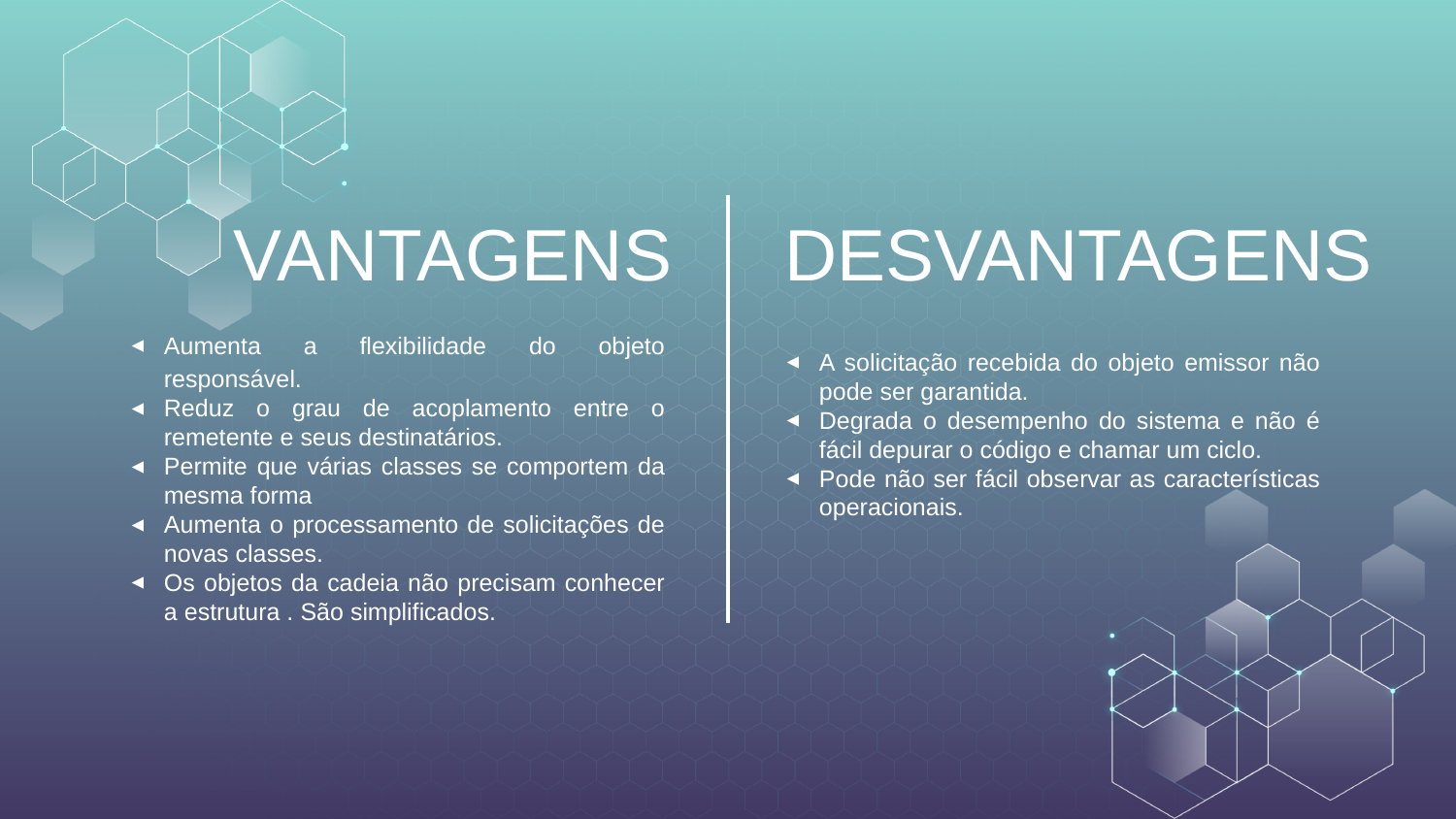

# VANTAGENS
DESVANTAGENS
Aumenta a flexibilidade do objeto responsável.
Reduz o grau de acoplamento entre o remetente e seus destinatários.
Permite que várias classes se comportem da mesma forma
Aumenta o processamento de solicitações de novas classes.
Os objetos da cadeia não precisam conhecer a estrutura . São simplificados.
A solicitação recebida do objeto emissor não pode ser garantida.
Degrada o desempenho do sistema e não é fácil depurar o código e chamar um ciclo.
Pode não ser fácil observar as características operacionais.